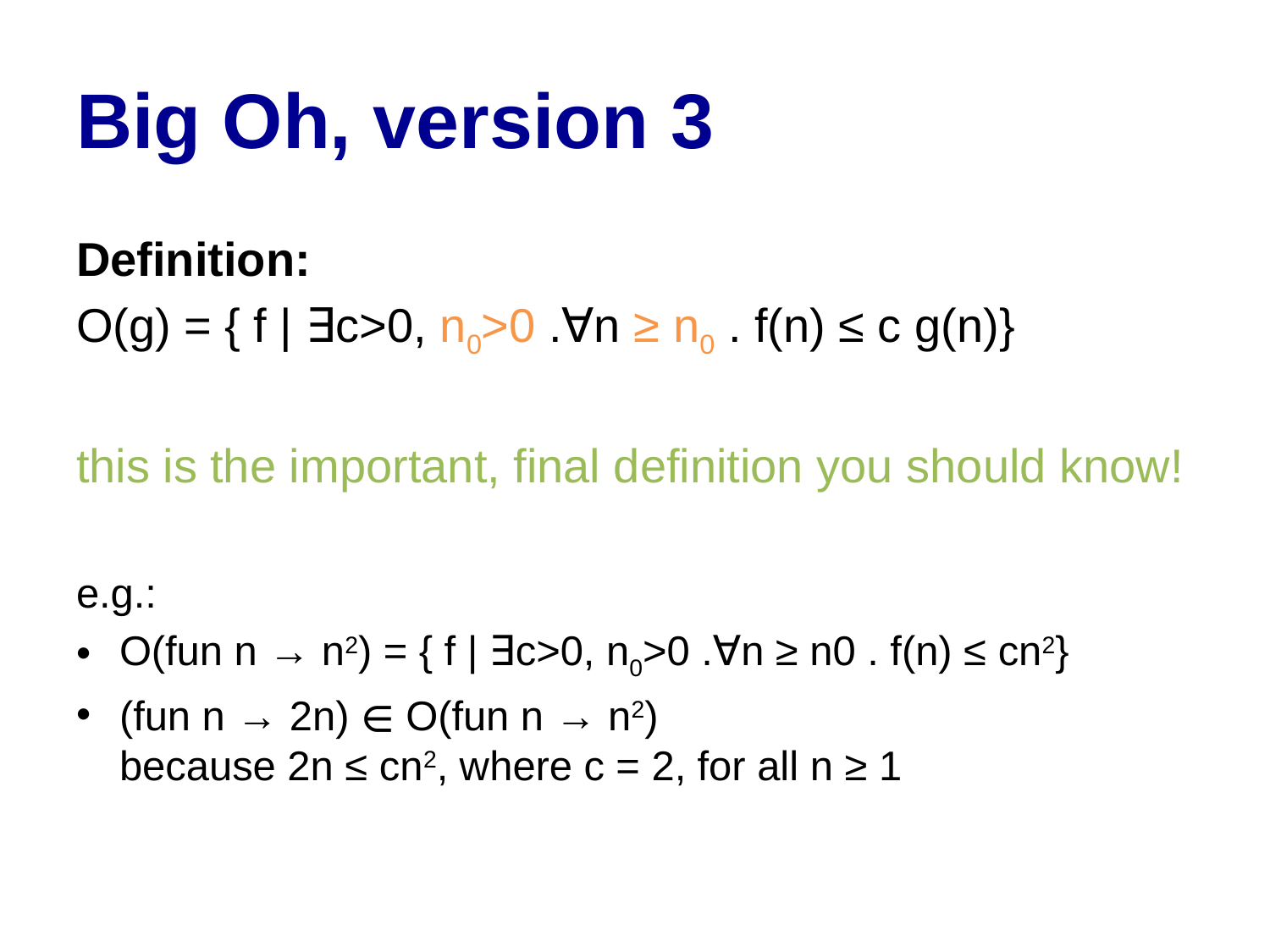

# Big Oh, version 3
Definition:
O(g) = { f | ∃c>0, n0>0 .∀n ≥ n0 . f(n) ≤ c g(n)}

this is the important, final definition you should know!

e.g.:
O(fun n → n2) = { f | ∃c>0, n0>0 .∀n ≥ n0 . f(n) ≤ cn2}
(fun n → 2n) ∈ O(fun n → n2)
because 2n ≤ cn2, where c = 2, for all n ≥ 1